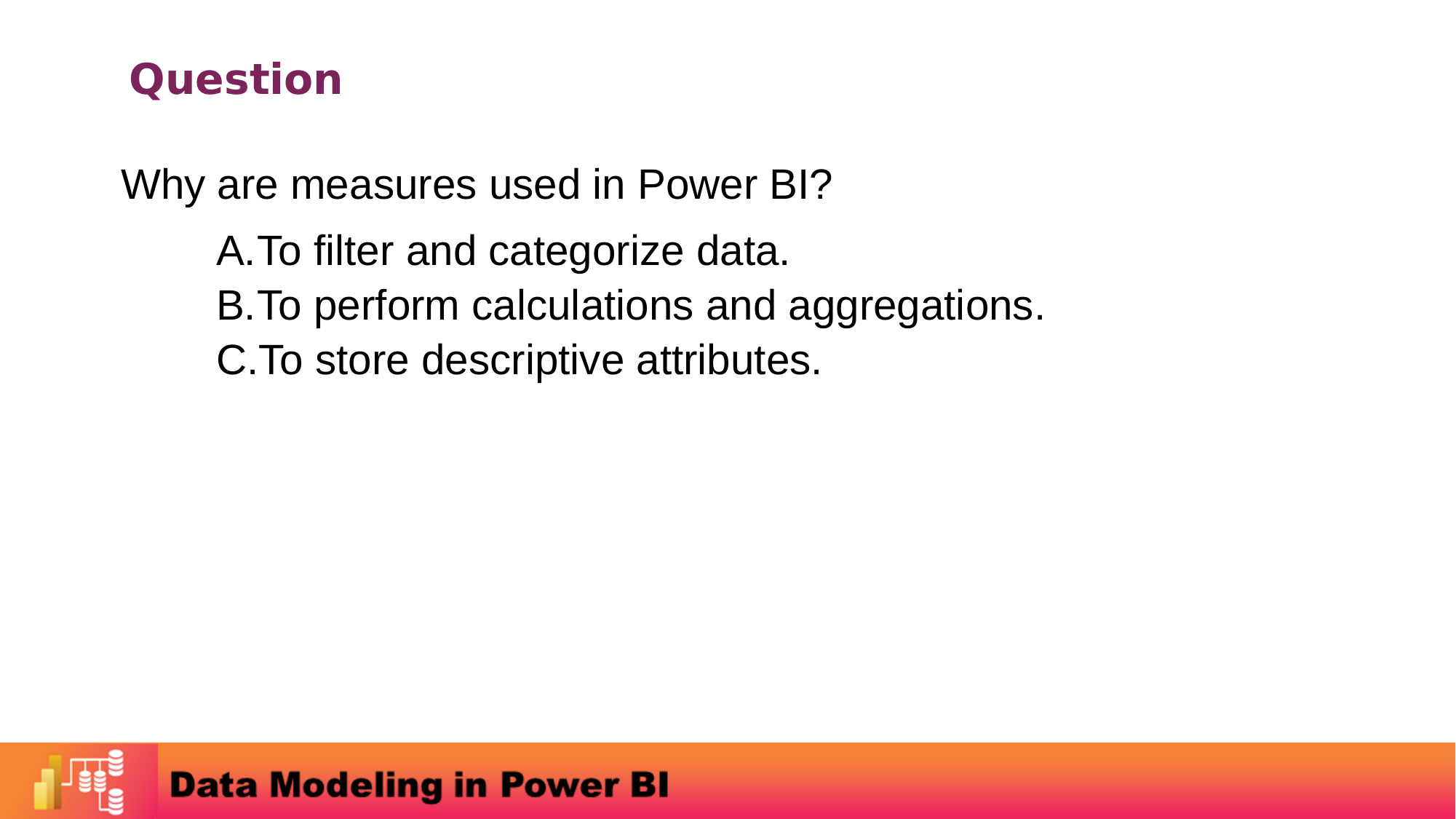

Question
Why are measures used in Power BI?
To filter and categorize data.
To perform calculations and aggregations.
To store descriptive attributes.